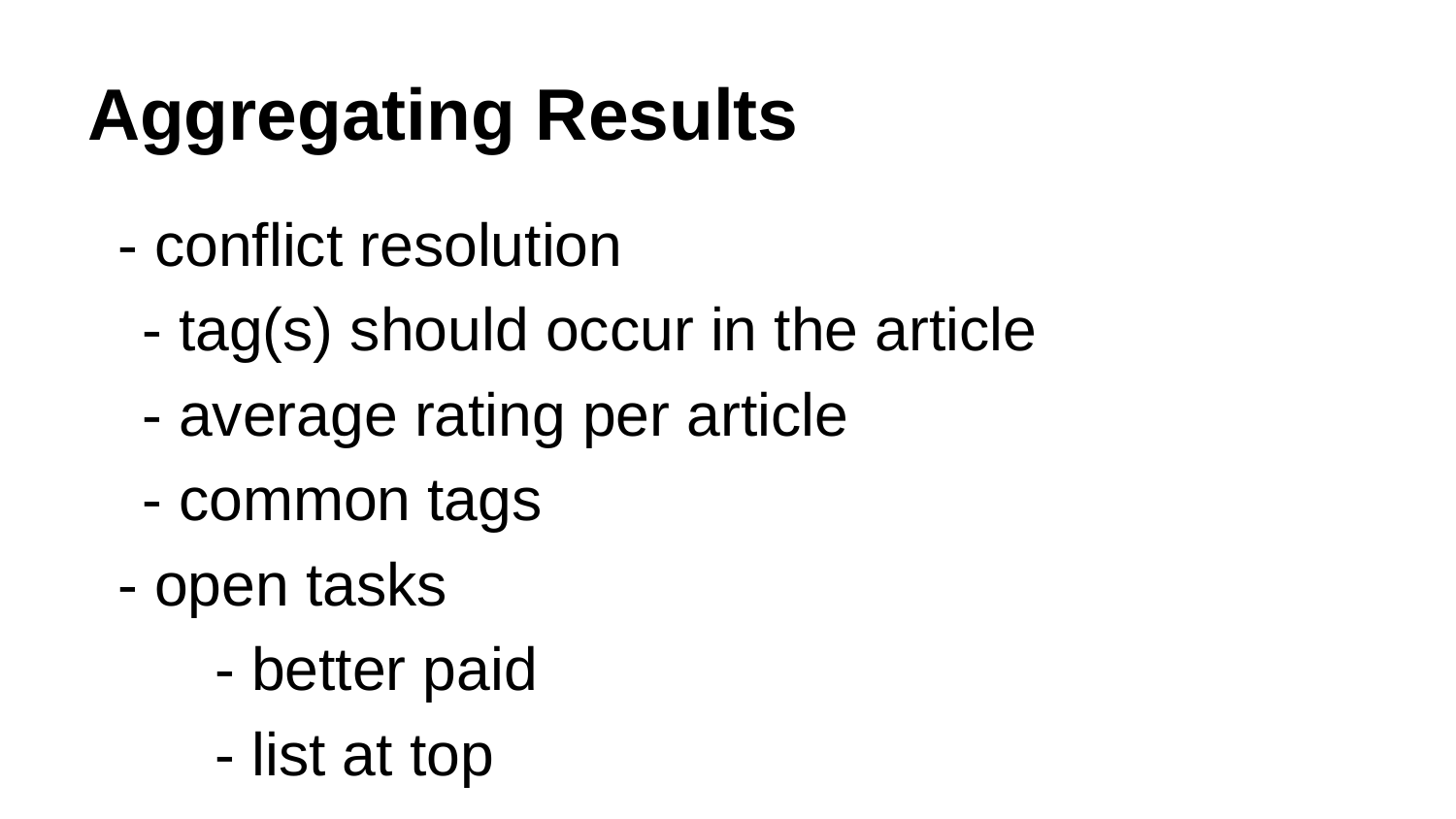

# Aggregating Results
- conflict resolution
	- tag(s) should occur in the article
	- average rating per article
	- common tags
- open tasks
- better paid
- list at top